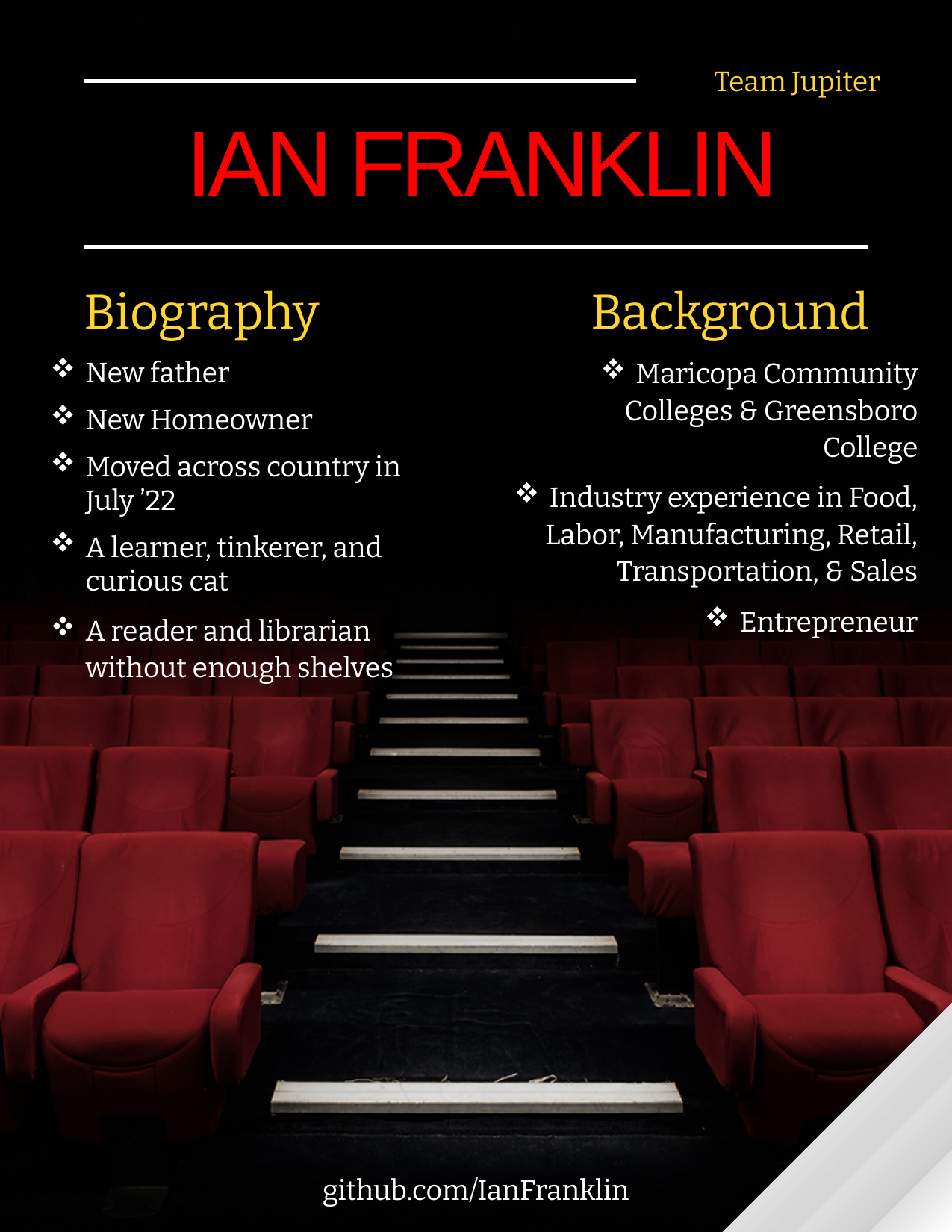

Team Jupiter
# Ian franklin
Biography
Background

Maricopa Community Colleges & Greensboro College
Industry experience in Food, Labor, Manufacturing, Retail, Transportation, & Sales
Entrepreneur

New father
New Homeowner
Moved across country in July ’22
A learner, tinkerer, and curious cat
A reader and librarian without enough shelves

github.com/IanFranklin